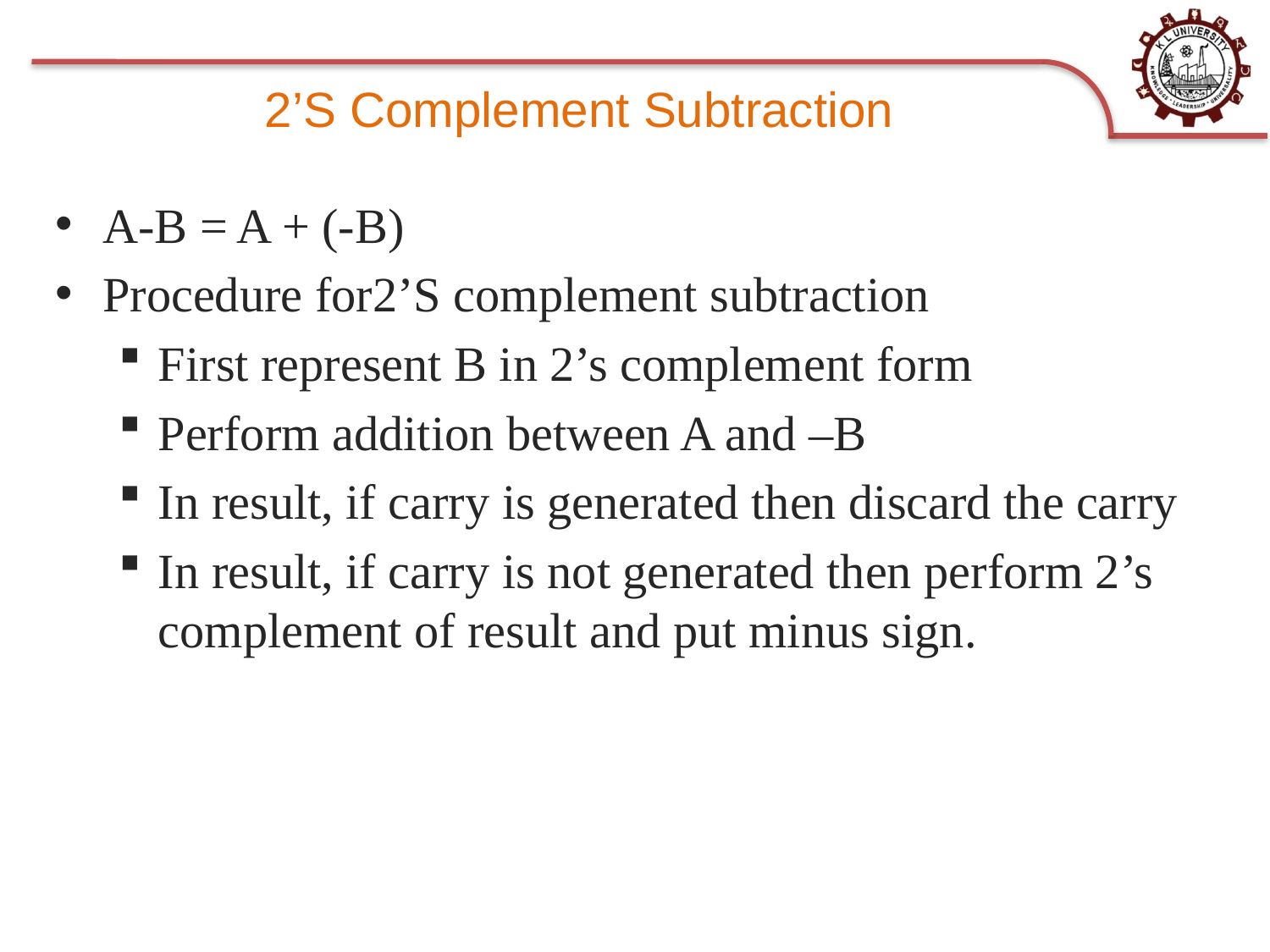

# 2’S Complement Subtraction
A-B = A + (-B)
Procedure for2’S complement subtraction
First represent B in 2’s complement form
Perform addition between A and –B
In result, if carry is generated then discard the carry
In result, if carry is not generated then perform 2’s complement of result and put minus sign.